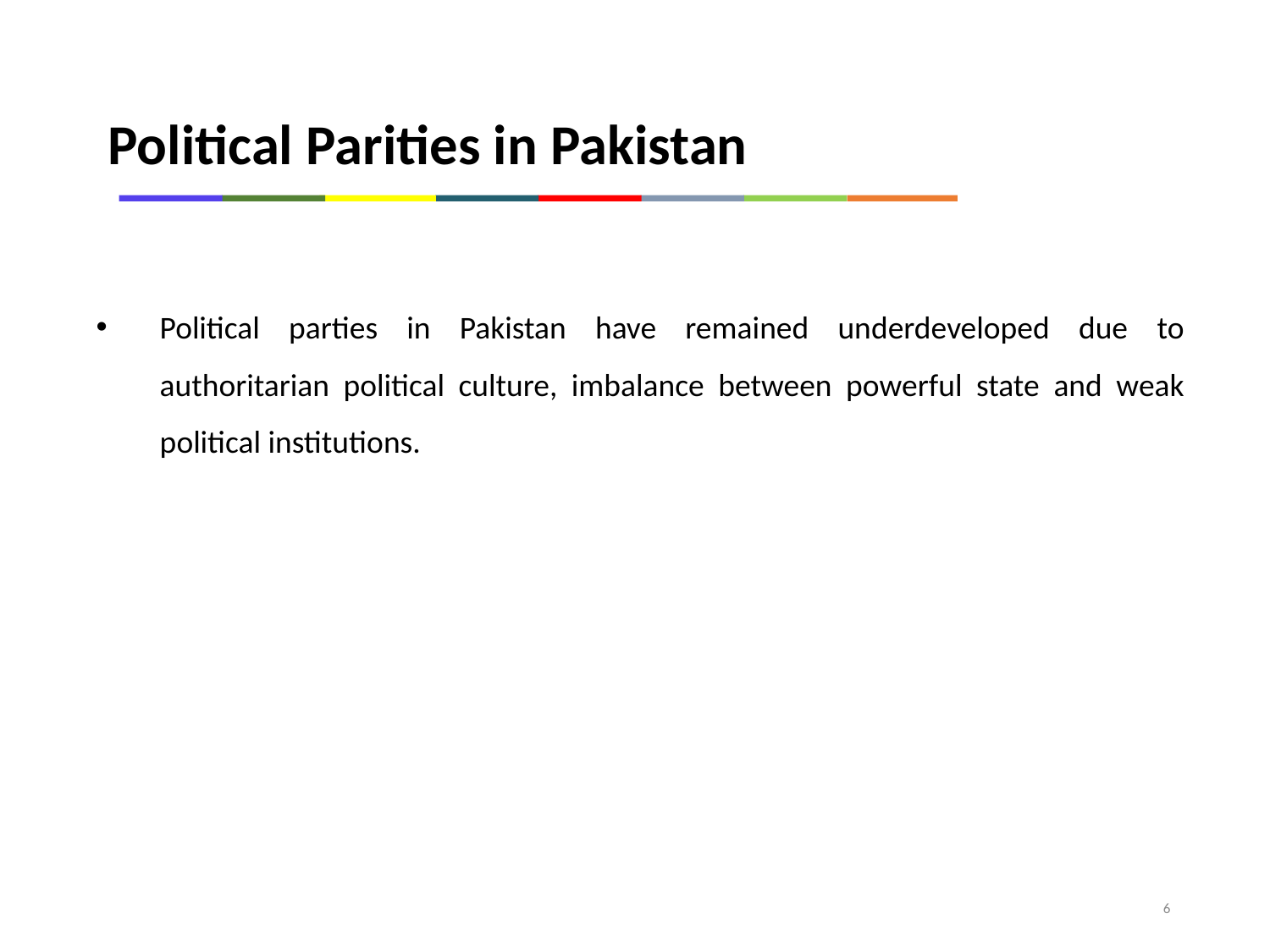

Political Parities in Pakistan

Political parties in Pakistan have remained underdeveloped due to authoritarian political culture, imbalance between powerful state and weak political institutions.

6